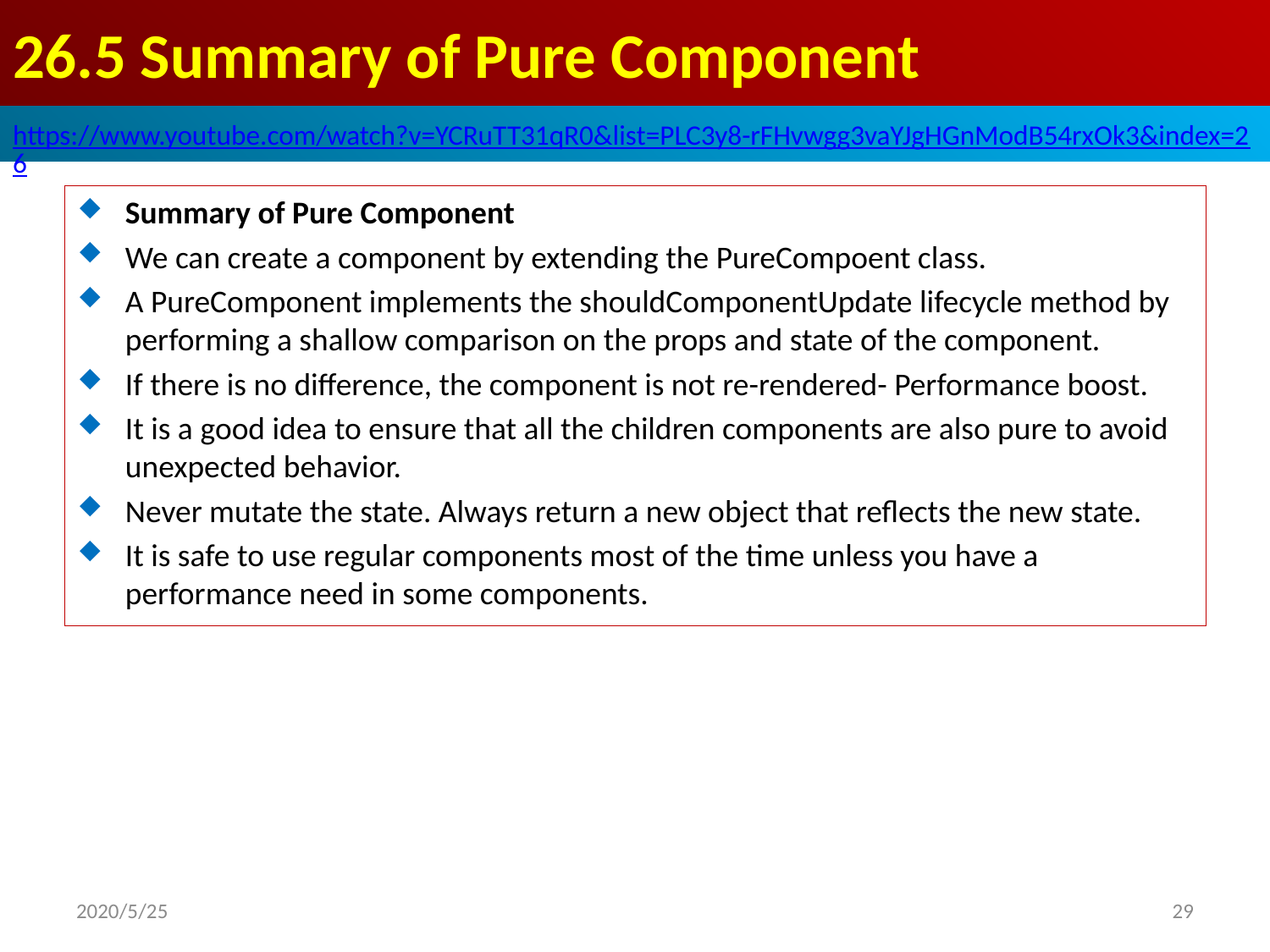

# 26.5 Summary of Pure Component
https://www.youtube.com/watch?v=YCRuTT31qR0&list=PLC3y8-rFHvwgg3vaYJgHGnModB54rxOk3&index=26
Summary of Pure Component
We can create a component by extending the PureCompoent class.
A PureComponent implements the shouldComponentUpdate lifecycle method by performing a shallow comparison on the props and state of the component.
If there is no difference, the component is not re-rendered- Performance boost.
It is a good idea to ensure that all the children components are also pure to avoid unexpected behavior.
Never mutate the state. Always return a new object that reflects the new state.
It is safe to use regular components most of the time unless you have a performance need in some components.
2020/5/25
29